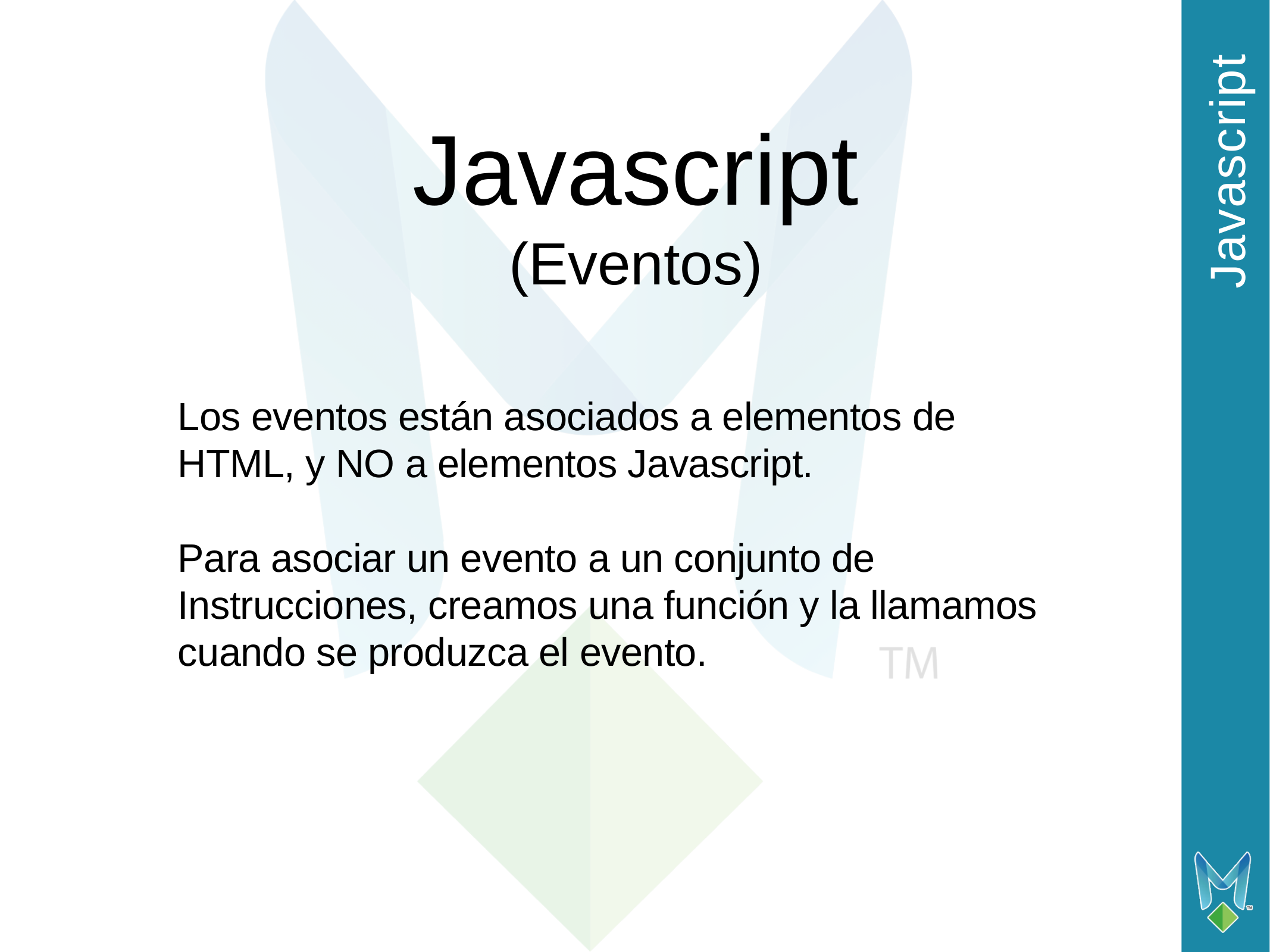

Javascript
# Javascript (Eventos)
Los eventos están asociados a elementos de
HTML, y NO a elementos Javascript.

Para asociar un evento a un conjunto de
Instrucciones, creamos una función y la llamamos
cuando se produzca el evento.